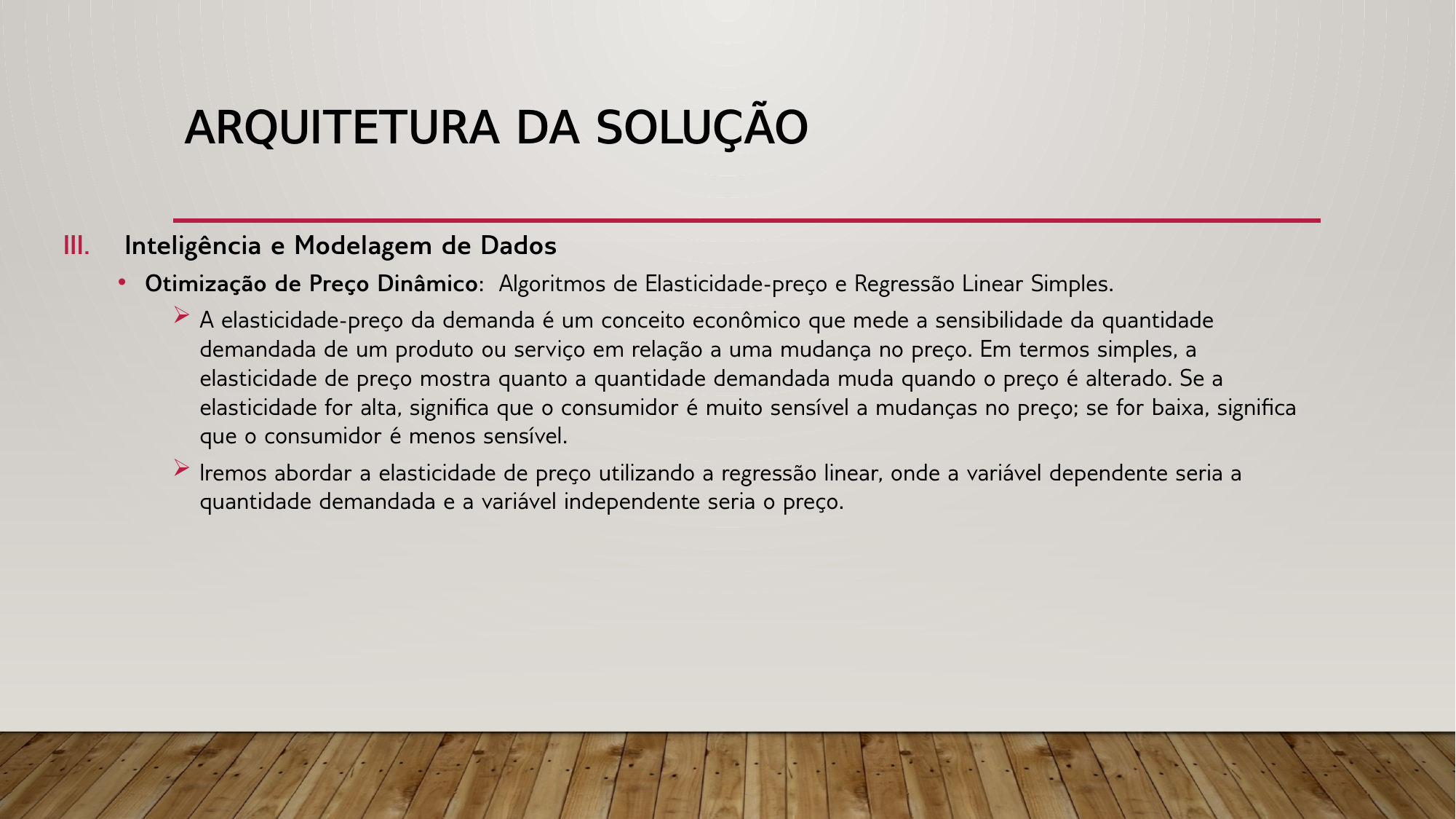

# ARQUITETURA DA SOLUÇÃO
Inteligência e Modelagem de Dados
Otimização de Preço Dinâmico:  Algoritmos de Elasticidade-preço e Regressão Linear Simples.
A elasticidade-preço da demanda é um conceito econômico que mede a sensibilidade da quantidade demandada de um produto ou serviço em relação a uma mudança no preço. Em termos simples, a elasticidade de preço mostra quanto a quantidade demandada muda quando o preço é alterado. Se a elasticidade for alta, significa que o consumidor é muito sensível a mudanças no preço; se for baixa, significa que o consumidor é menos sensível.
Iremos abordar a elasticidade de preço utilizando a regressão linear, onde a variável dependente seria a quantidade demandada e a variável independente seria o preço.